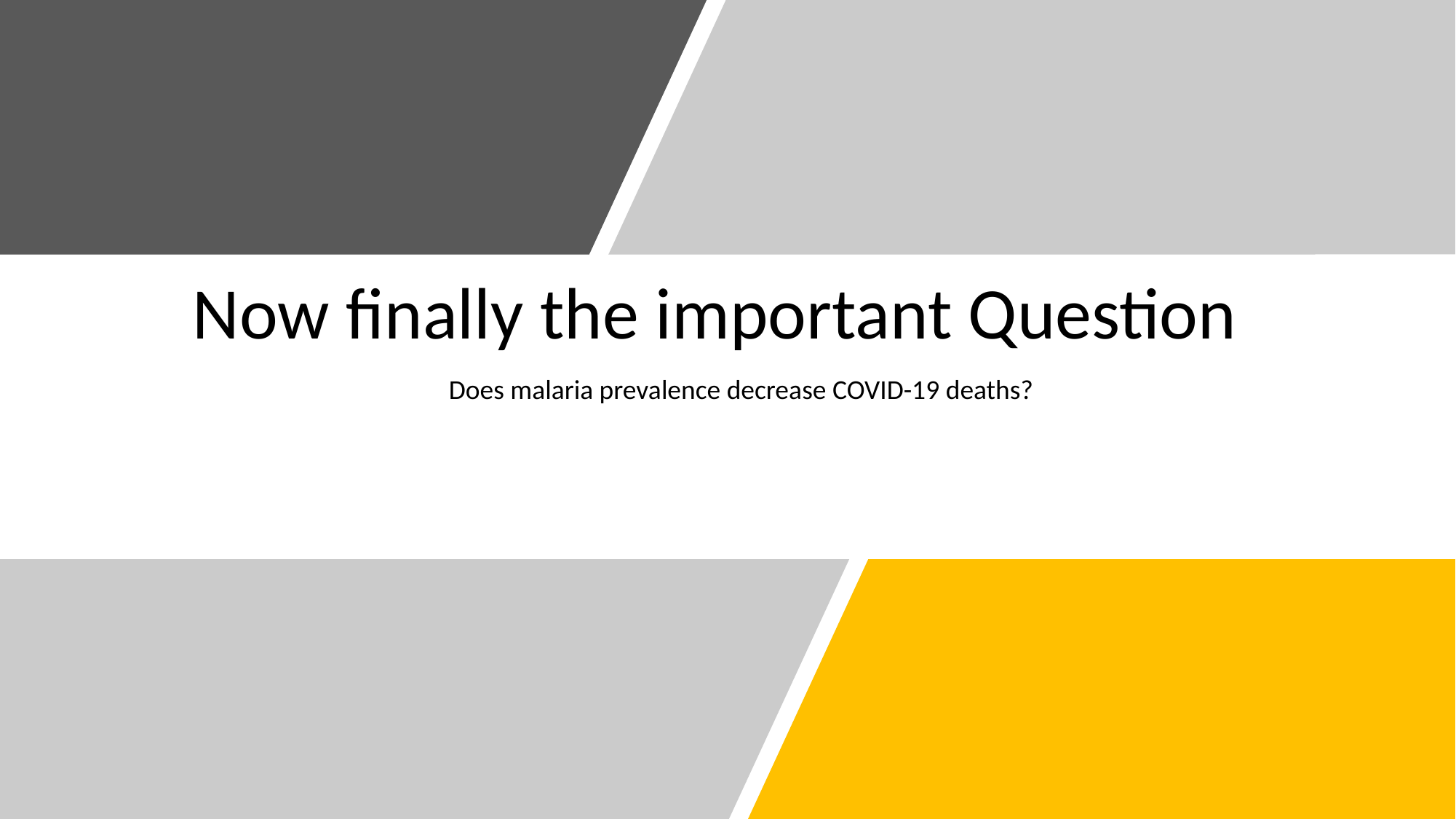

# Now finally the important Question
Does malaria prevalence decrease COVID-19 deaths?